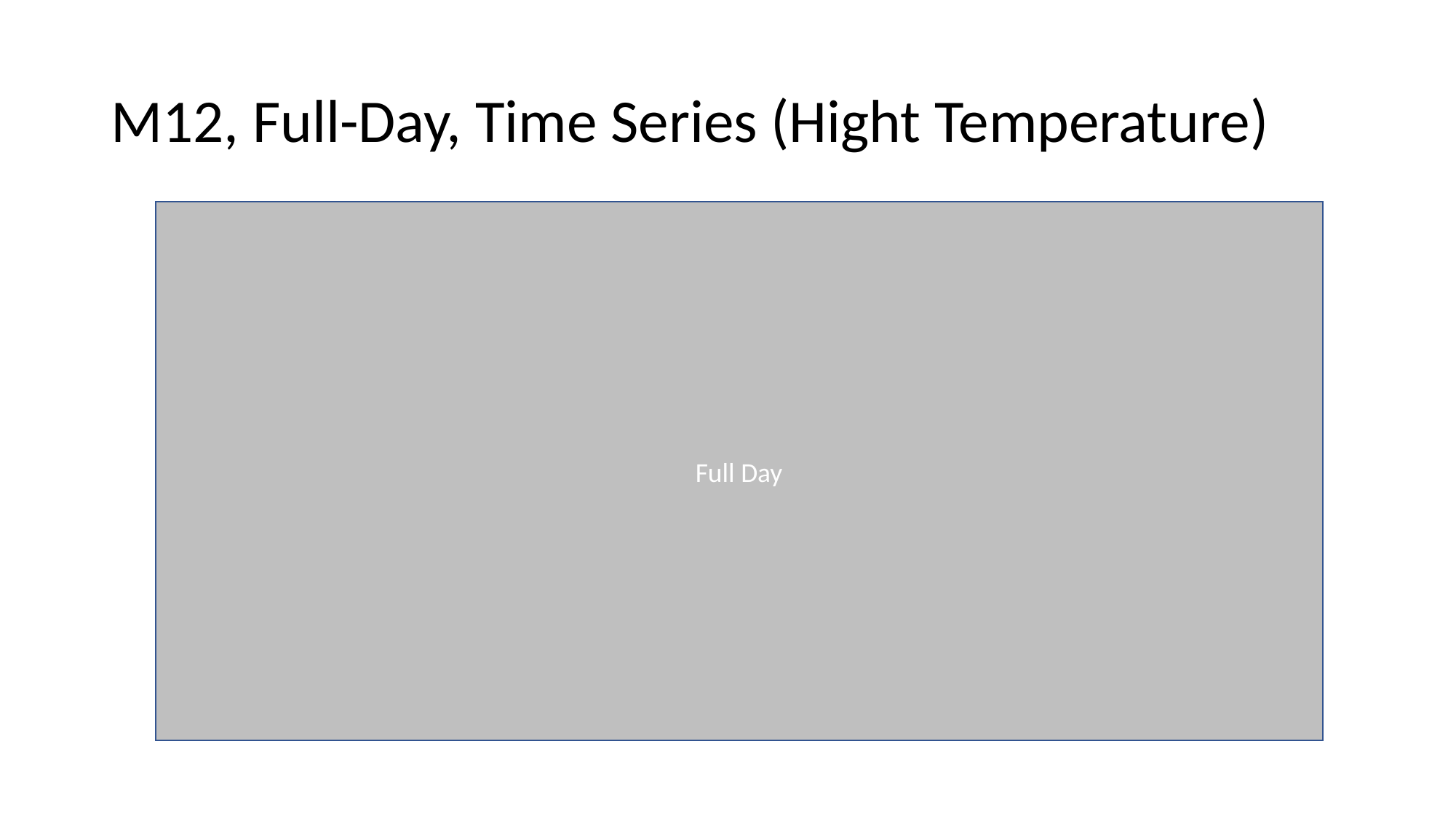

# M12, Full-Day, Time Series (Hight Temperature)
Full Day